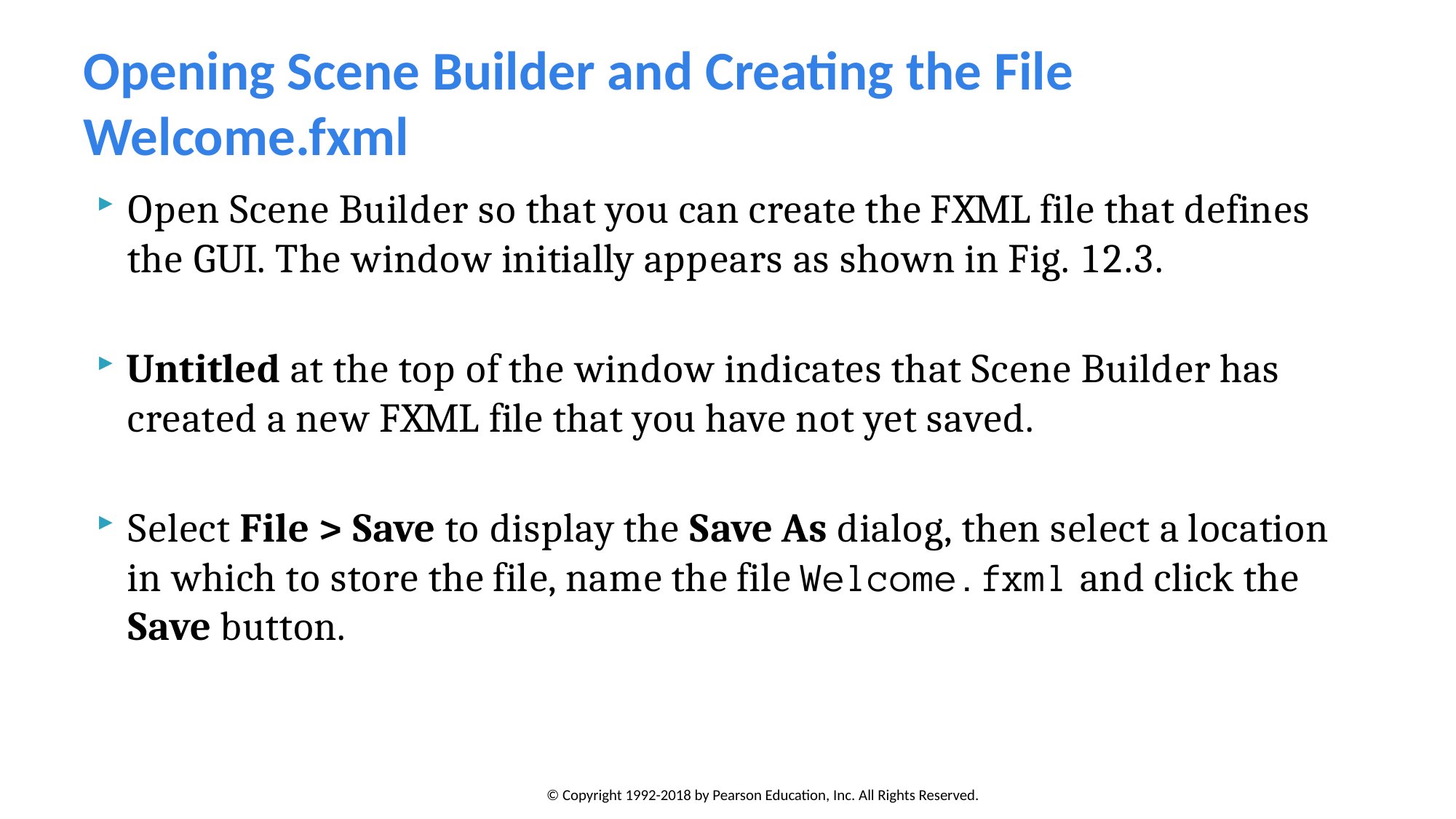

# Opening Scene Builder and Creating the File Welcome.fxml
Open Scene Builder so that you can create the FXML file that defines the GUI. The window initially appears as shown in Fig. 12.3.

Untitled at the top of the window indicates that Scene Builder has created a new FXML file that you have not yet saved.

Select File > Save to display the Save As dialog, then select a location in which to store the file, name the file Welcome.fxml and click the Save button.
© Copyright 1992-2018 by Pearson Education, Inc. All Rights Reserved.